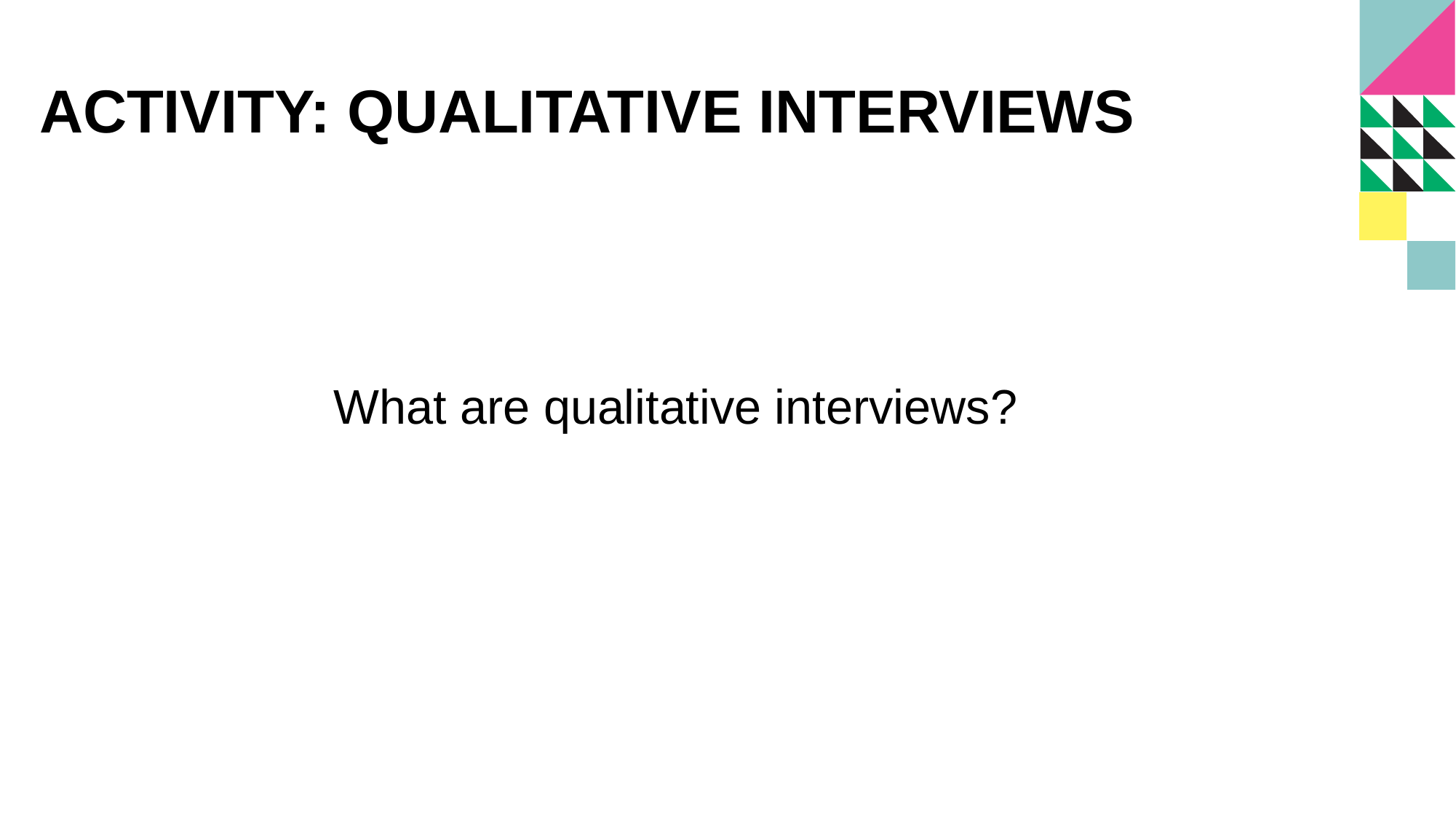

# Activity: Qualitative interviews
What are qualitative interviews?